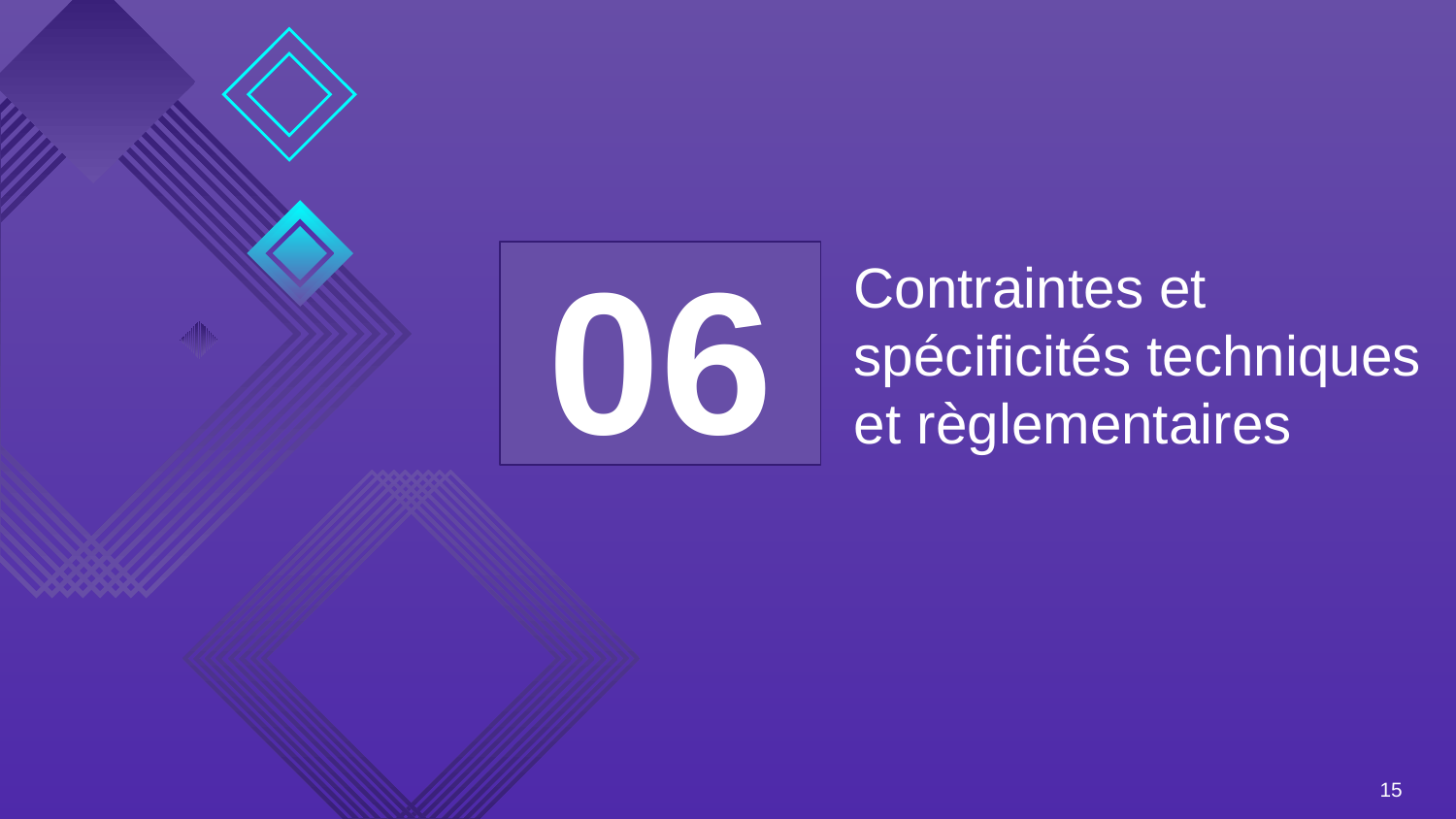

06
# Contraintes et spécificités techniques et règlementaires
15